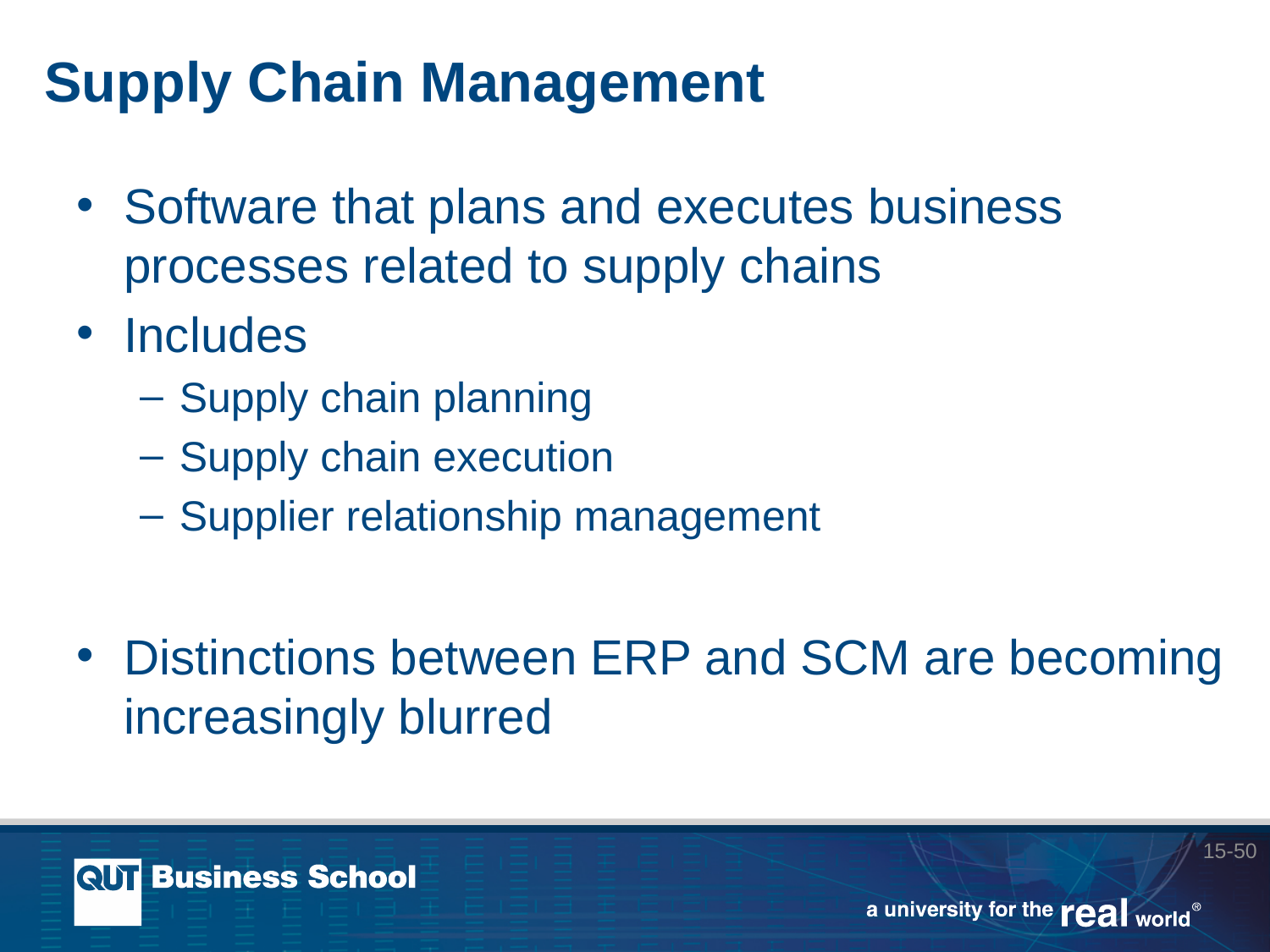

# Supply Chain Management
Software that plans and executes business processes related to supply chains
Includes
Supply chain planning
Supply chain execution
Supplier relationship management

Distinctions between ERP and SCM are becoming increasingly blurred
15-50